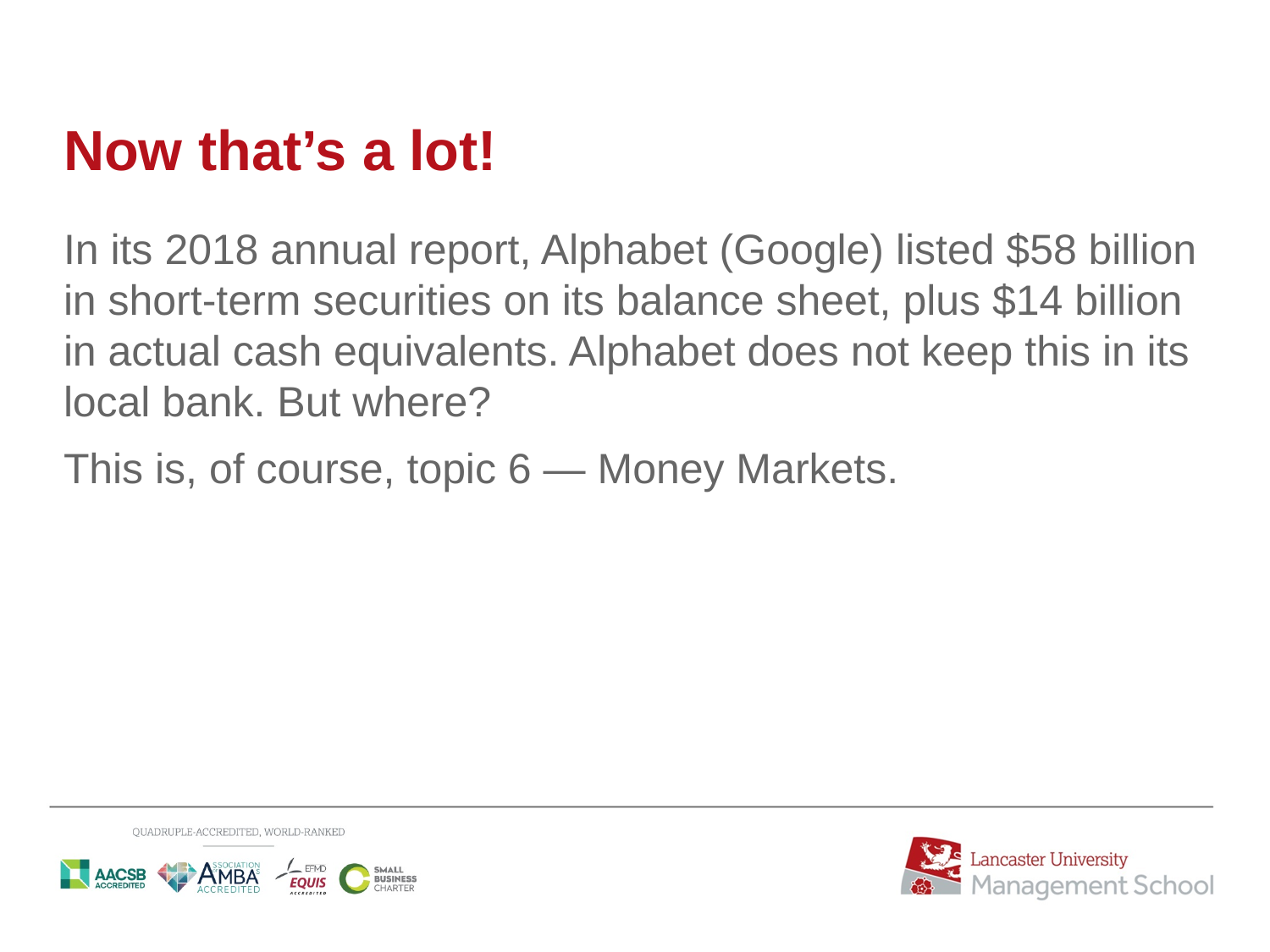

# Now that’s a lot!
In its 2018 annual report, Alphabet (Google) listed $58 billion in short-term securities on its balance sheet, plus $14 billion in actual cash equivalents. Alphabet does not keep this in its local bank. But where?
This is, of course, topic 6 — Money Markets.